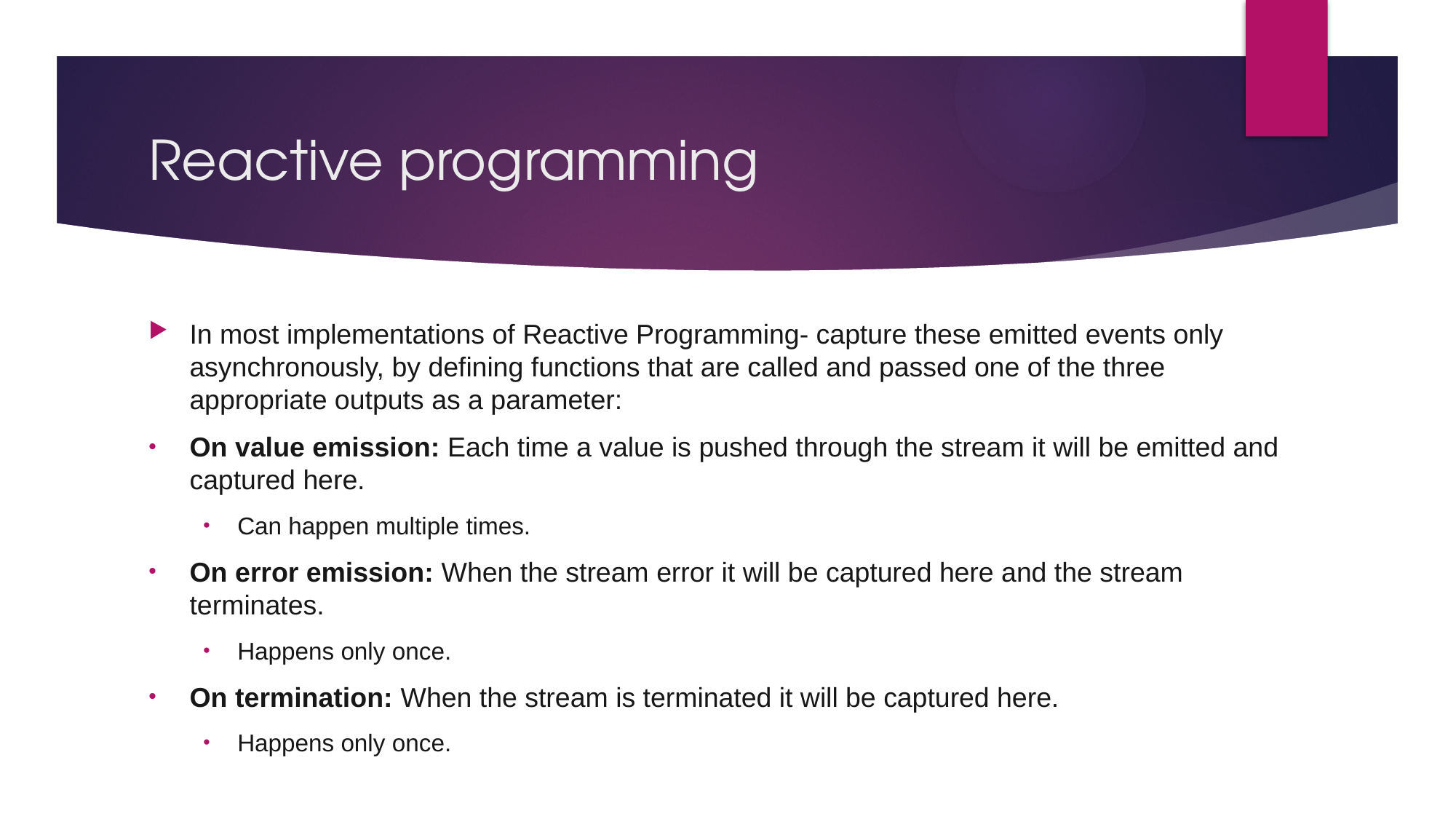

# Reactive programming
In most implementations of Reactive Programming- capture these emitted events only asynchronously, by defining functions that are called and passed one of the three appropriate outputs as a parameter:
On value emission: Each time a value is pushed through the stream it will be emitted and captured here.
Can happen multiple times.
On error emission: When the stream error it will be captured here and the stream terminates.
Happens only once.
On termination: When the stream is terminated it will be captured here.
Happens only once.